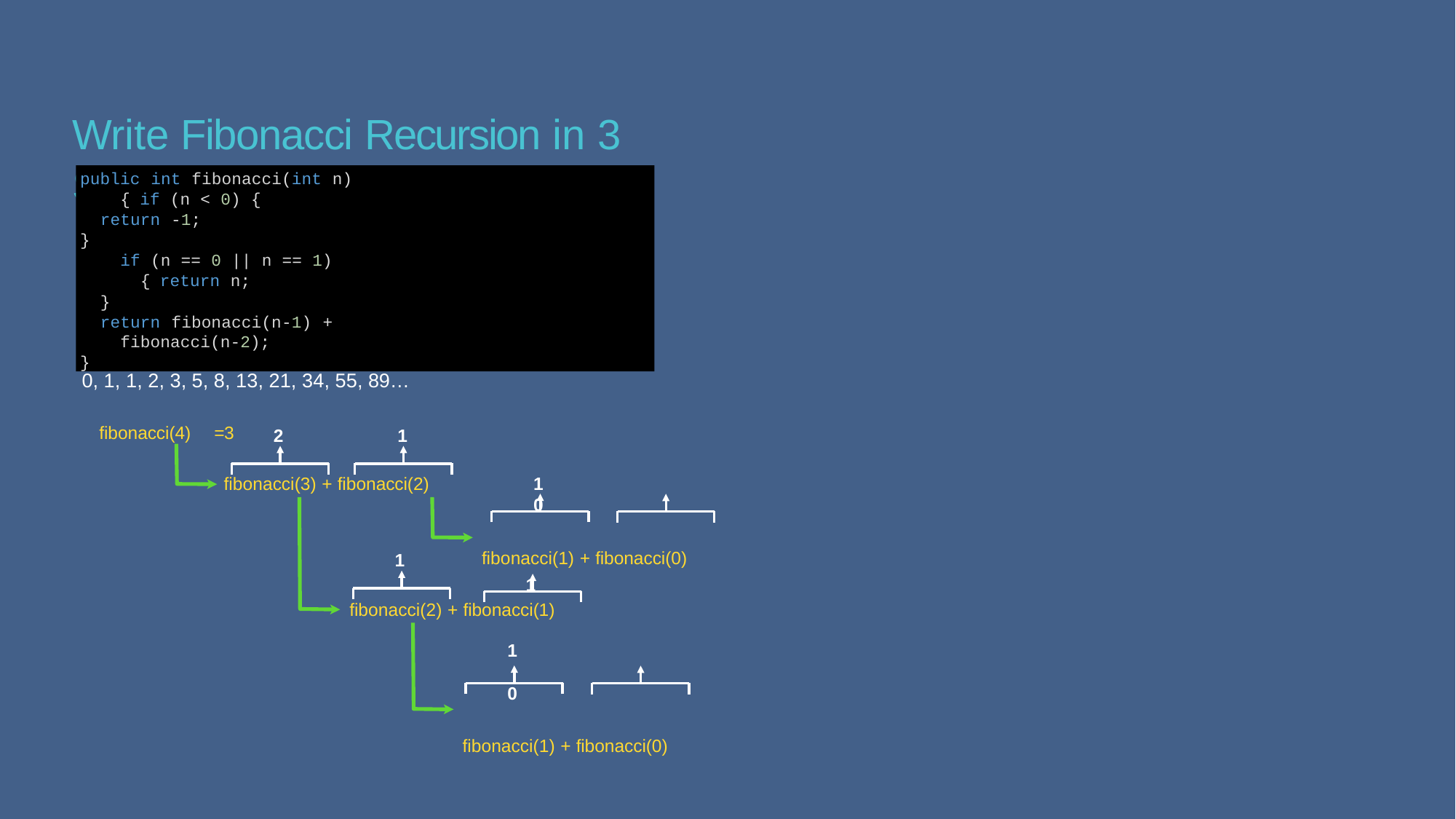

# Write Fibonacci Recursion in 3 Steps
public int fibonacci(int n) { if (n < 0) {
return -1;
}
if (n == 0 || n == 1) { return n;
}
return fibonacci(n-1) + fibonacci(n-2);
}
0, 1, 1, 2, 3, 5, 8, 13, 21, 34, 55, 89…
fibonacci(4)	=3
2	1

fibonacci(3) + fibonacci(2)
1	0

fibonacci(1) + fibonacci(0)
1

1

fibonacci(2) + fibonacci(1)

1	0

fibonacci(1) + fibonacci(0)